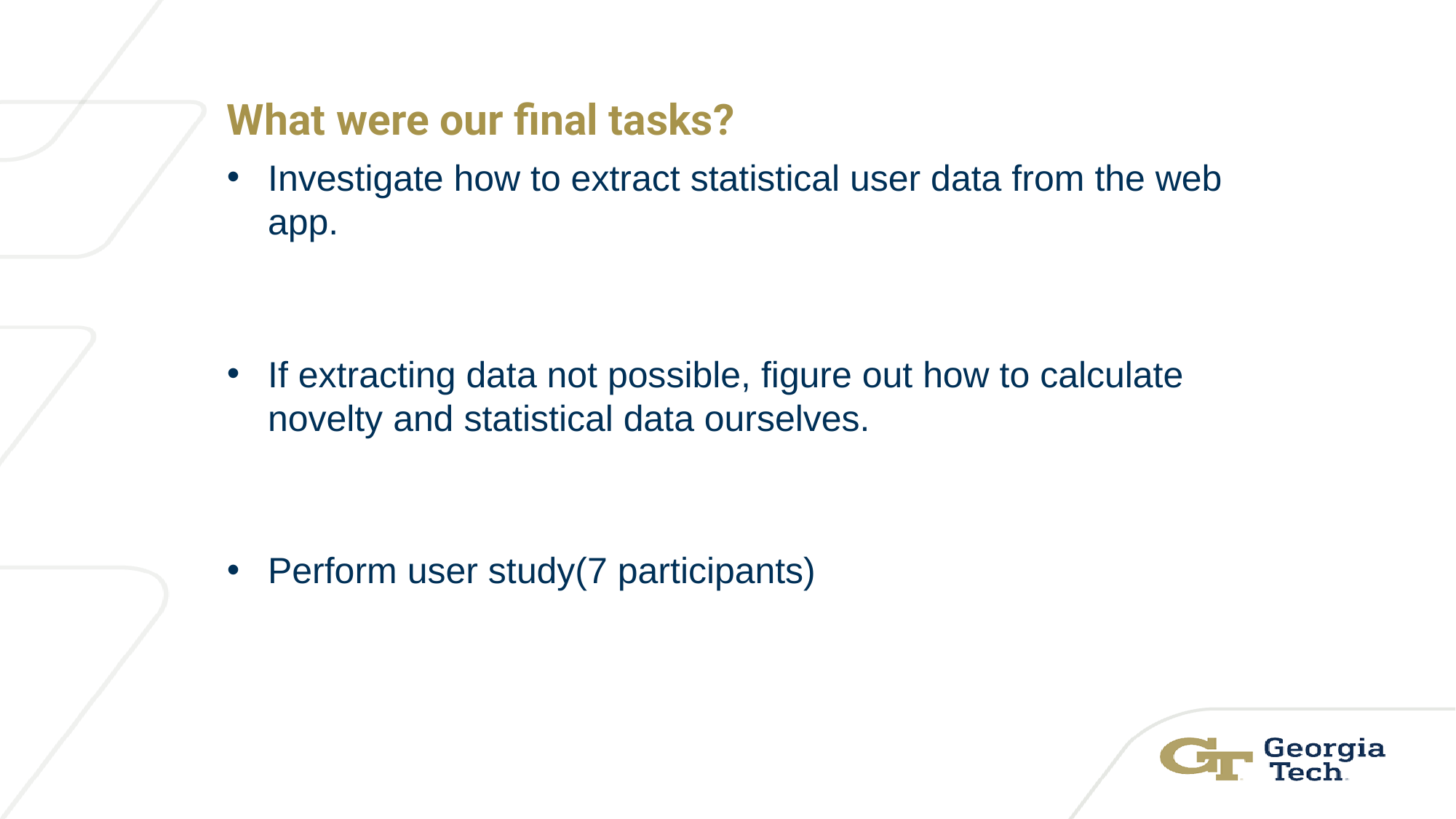

What were our final tasks?
Investigate how to extract statistical user data from the web app.

If extracting data not possible, figure out how to calculate novelty and statistical data ourselves.

Perform user study(7 participants)